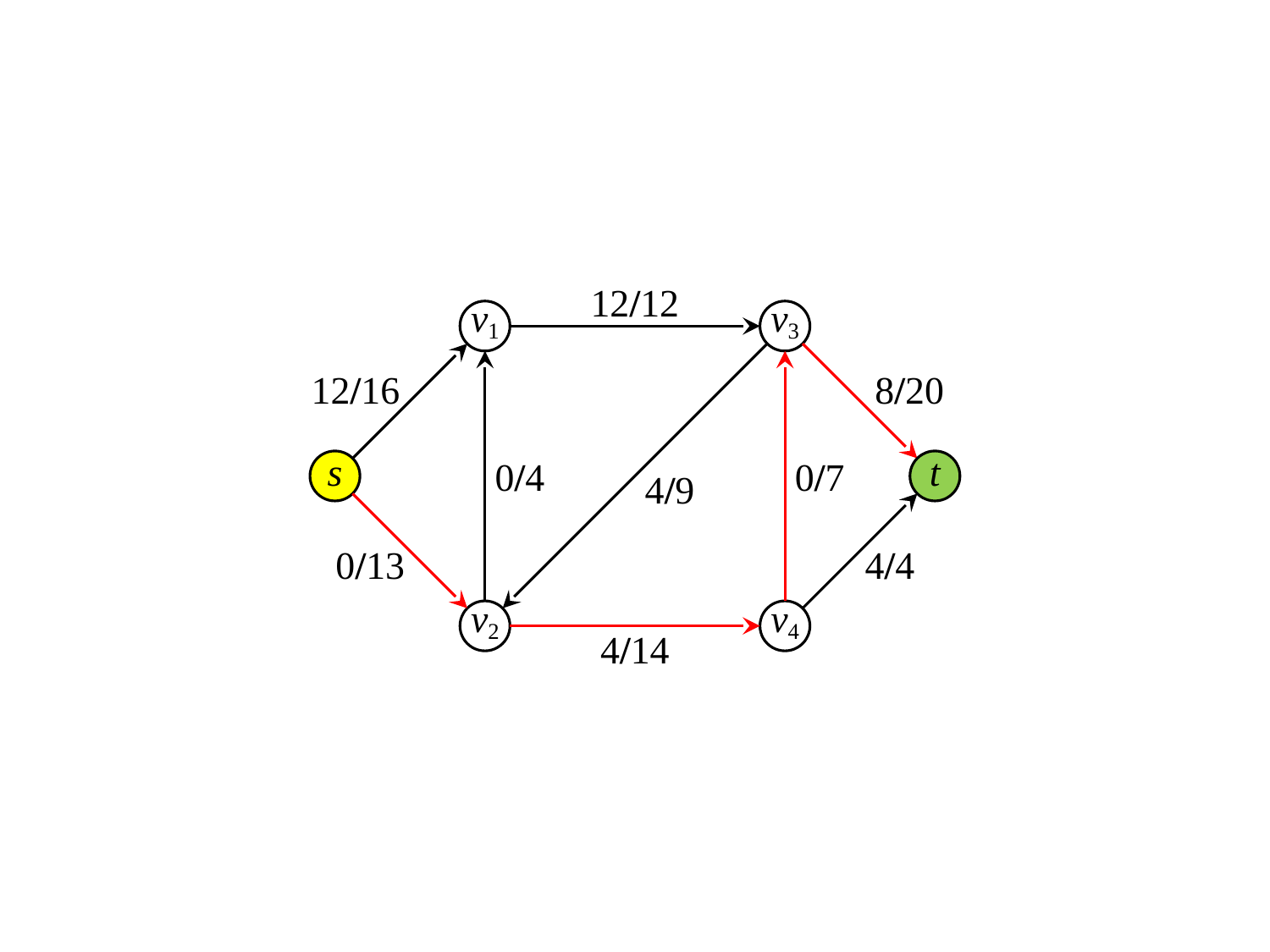

12/12
v1
v3
12/16
8/20
s
0/4
4/9
0/7
t
0/13
4/4
v2
v4
4/14